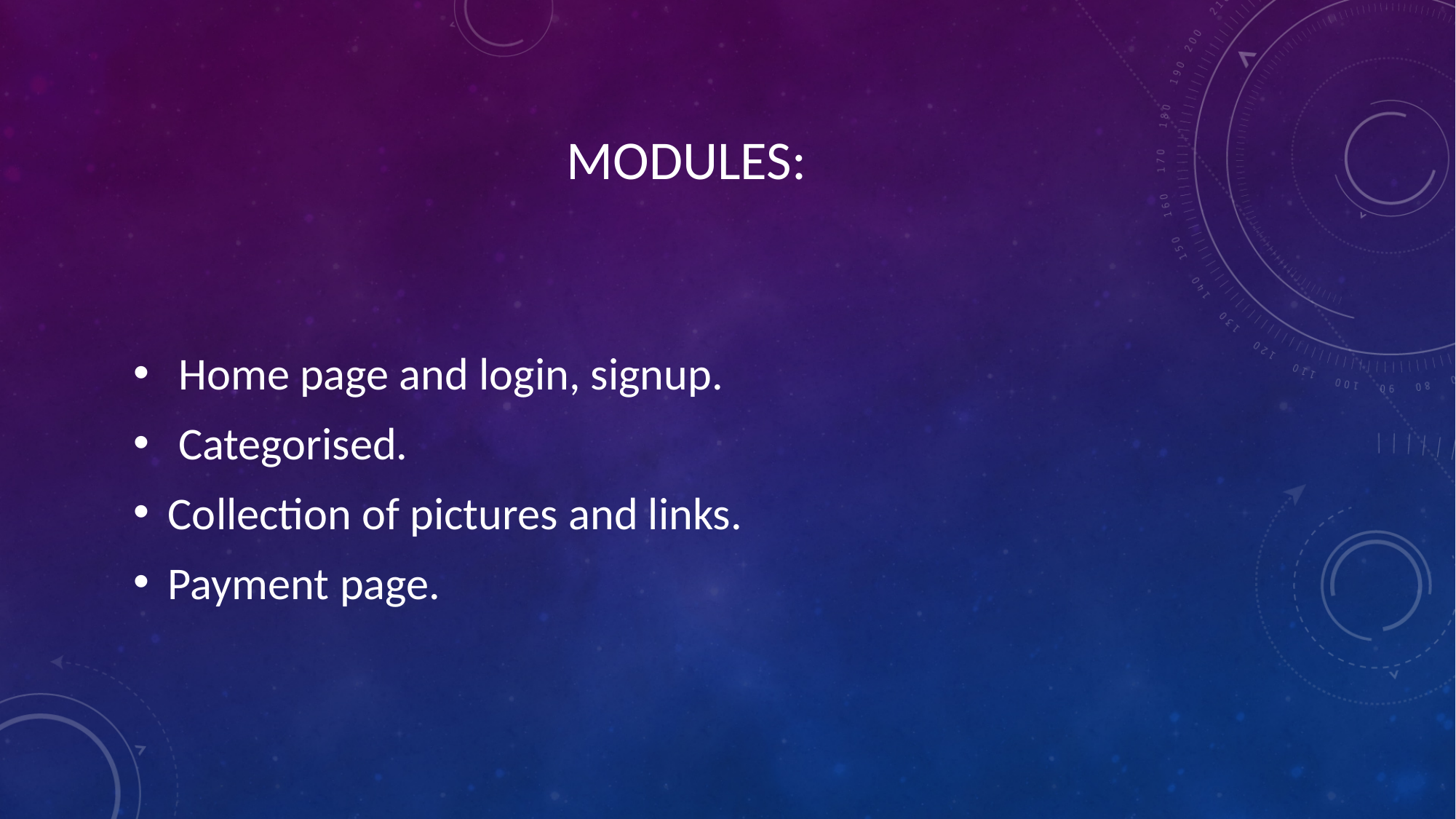

# Modules:
 Home page and login, signup.
 Categorised.
Collection of pictures and links.
Payment page.